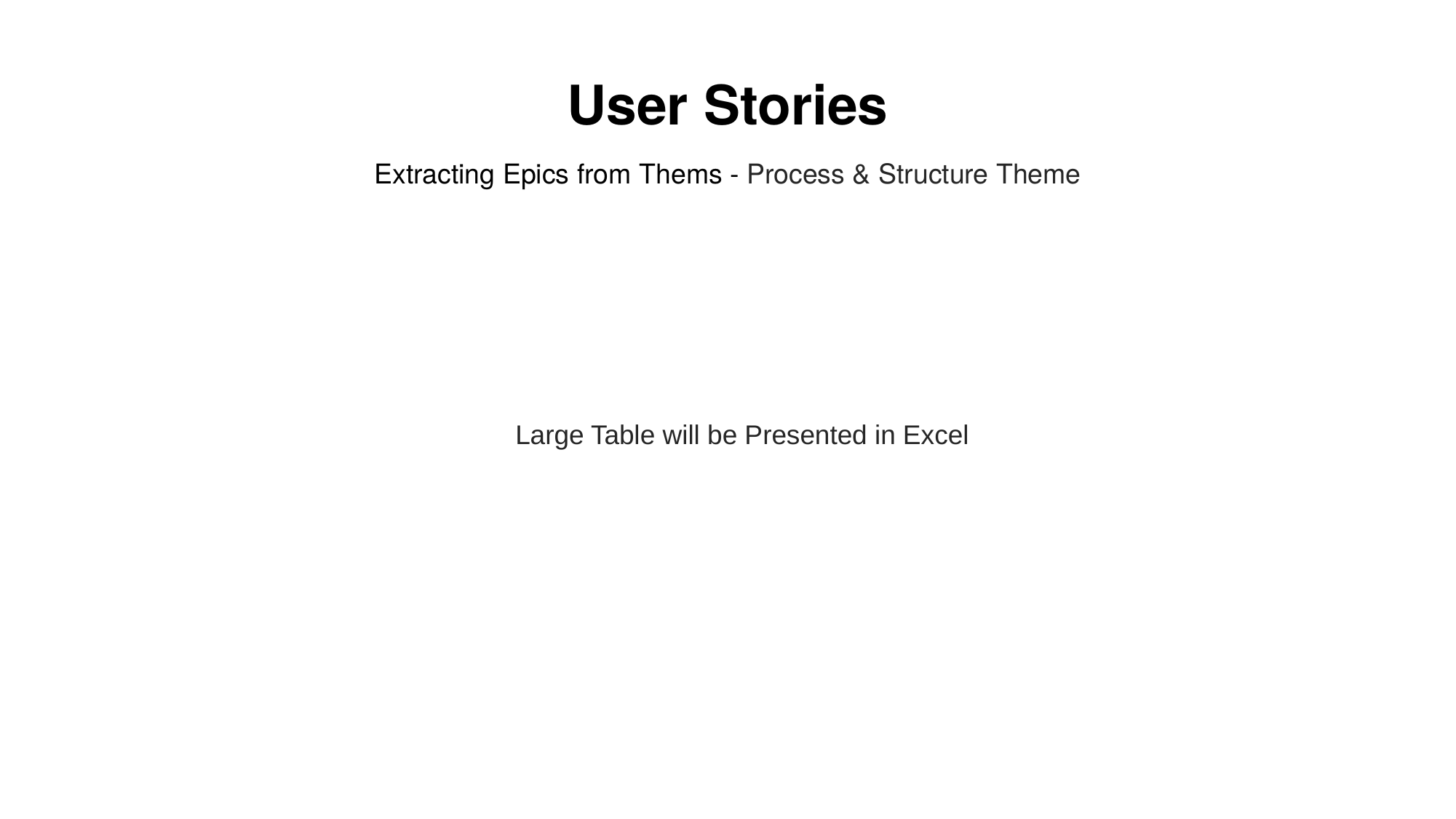

# User Stories
Extracting Epics from Thems - Process & Structure Theme
Large Table will be Presented in Excel